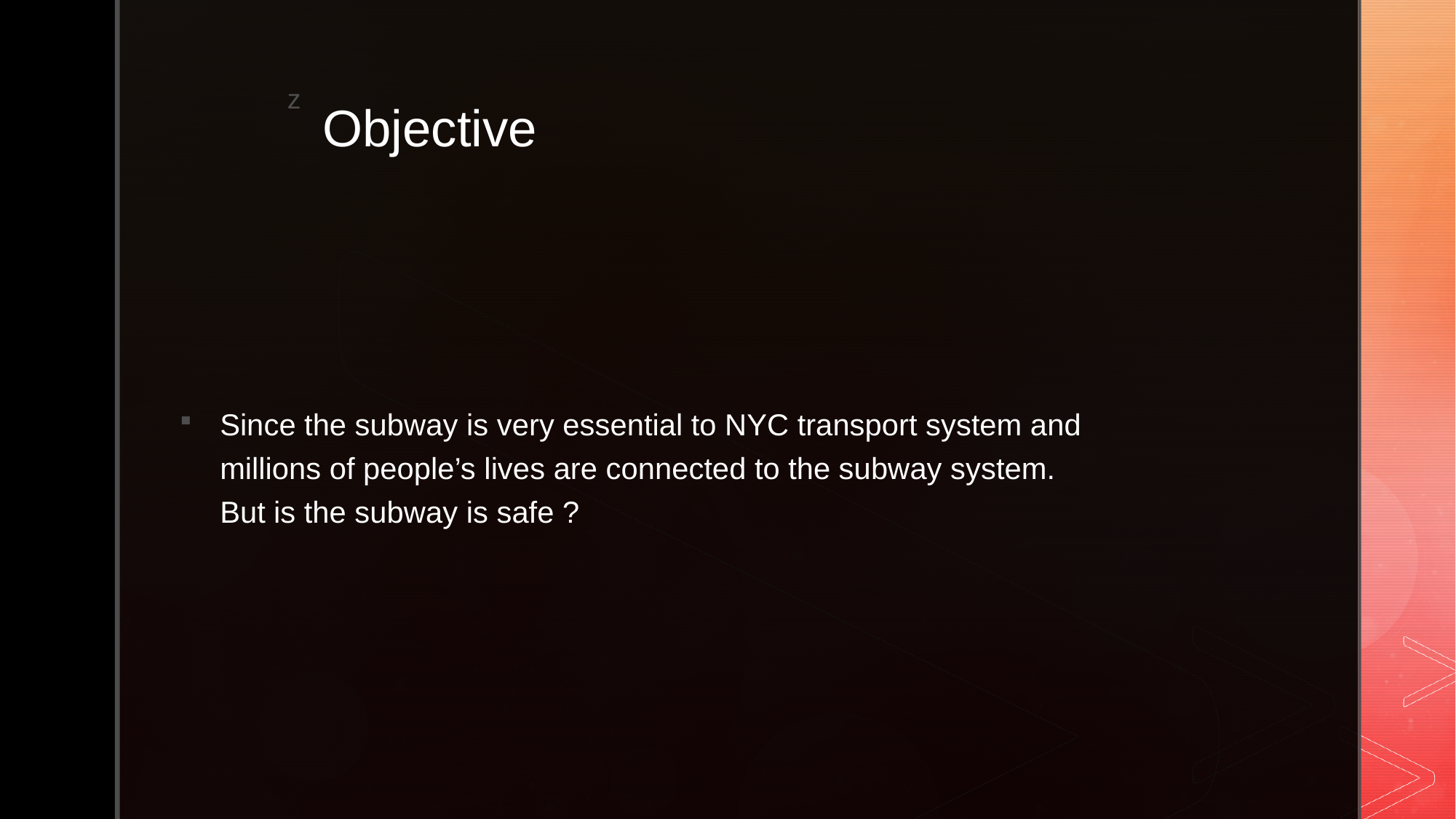

# Objective
Since the subway is very essential to NYC transport system and millions of people’s lives are connected to the subway system. But is the subway is safe ?